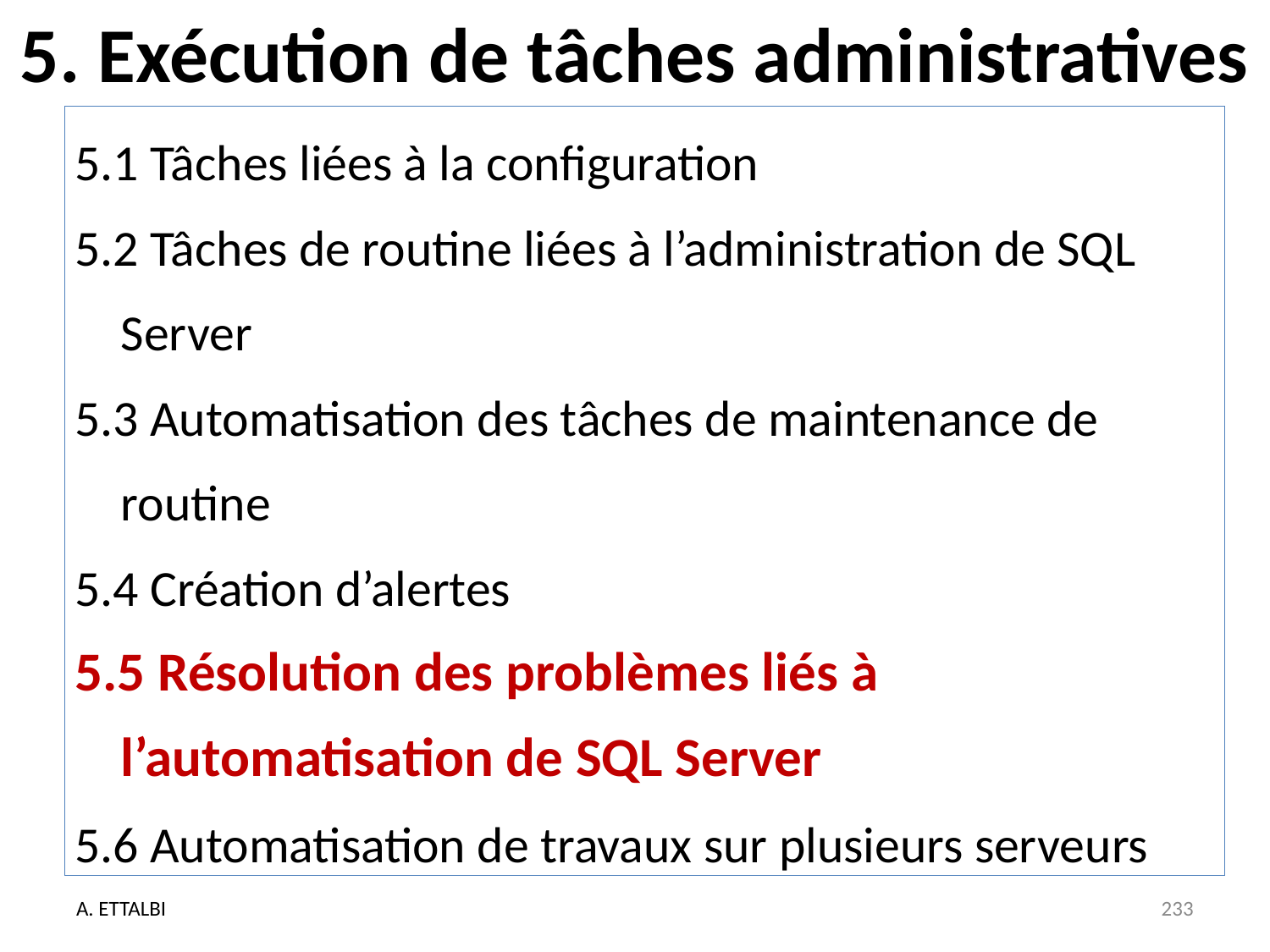

# 5. Exécution de tâches administratives
5.1 Tâches liées à la configuration
5.2 Tâches de routine liées à l’administration de SQL Server
5.3 Automatisation des tâches de maintenance de routine
5.4 Création d’alertes
5.5 Résolution des problèmes liés à l’automatisation de SQL Server
5.6 Automatisation de travaux sur plusieurs serveurs
A. ETTALBI
233